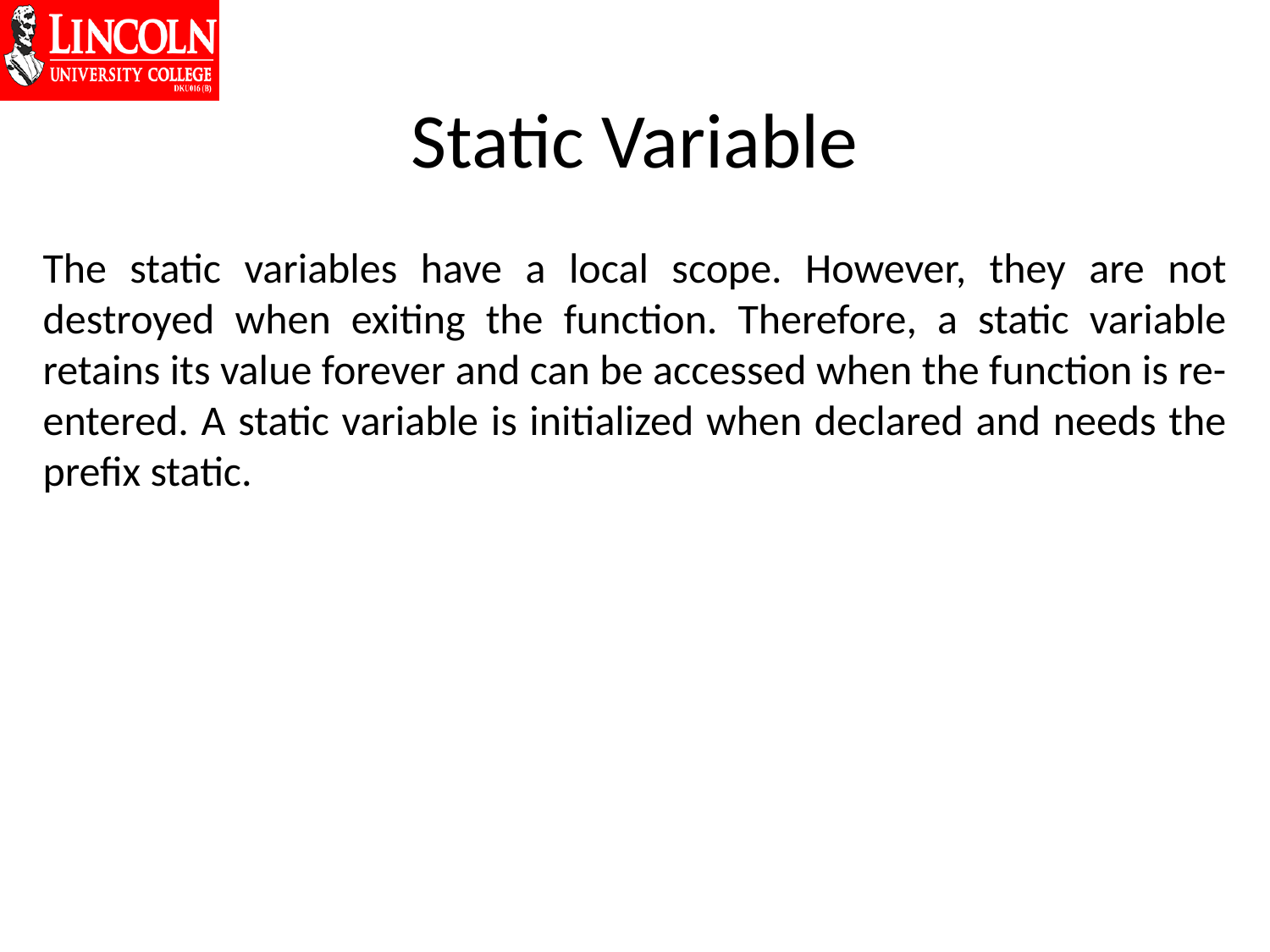

# Static Variable
The static variables have a local scope. However, they are not destroyed when exiting the function. Therefore, a static variable retains its value forever and can be accessed when the function is re-entered. A static variable is initialized when declared and needs the prefix static.